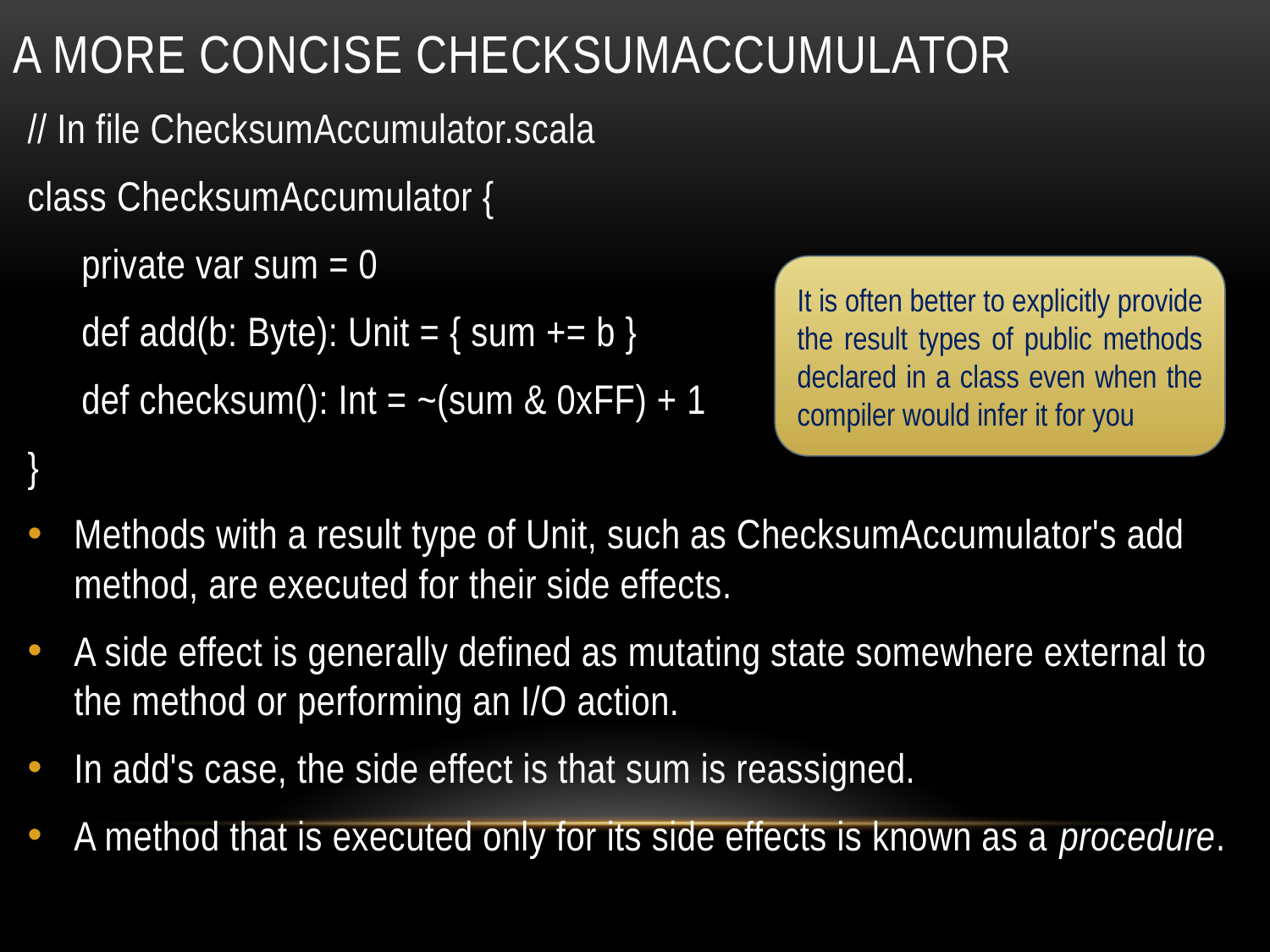

# A more concise ChecksumAccumulator
// In file ChecksumAccumulator.scala
class ChecksumAccumulator {
private var sum = 0
def add(b: Byte): Unit = { sum += b }
def checksum(): Int = ~(sum & 0xFF) + 1
}
Methods with a result type of Unit, such as ChecksumAccumulator's add method, are executed for their side effects.
A side effect is generally defined as mutating state somewhere external to the method or performing an I/O action.
In add's case, the side effect is that sum is reassigned.
A method that is executed only for its side effects is known as a procedure.
It is often better to explicitly provide the result types of public methods declared in a class even when the compiler would infer it for you